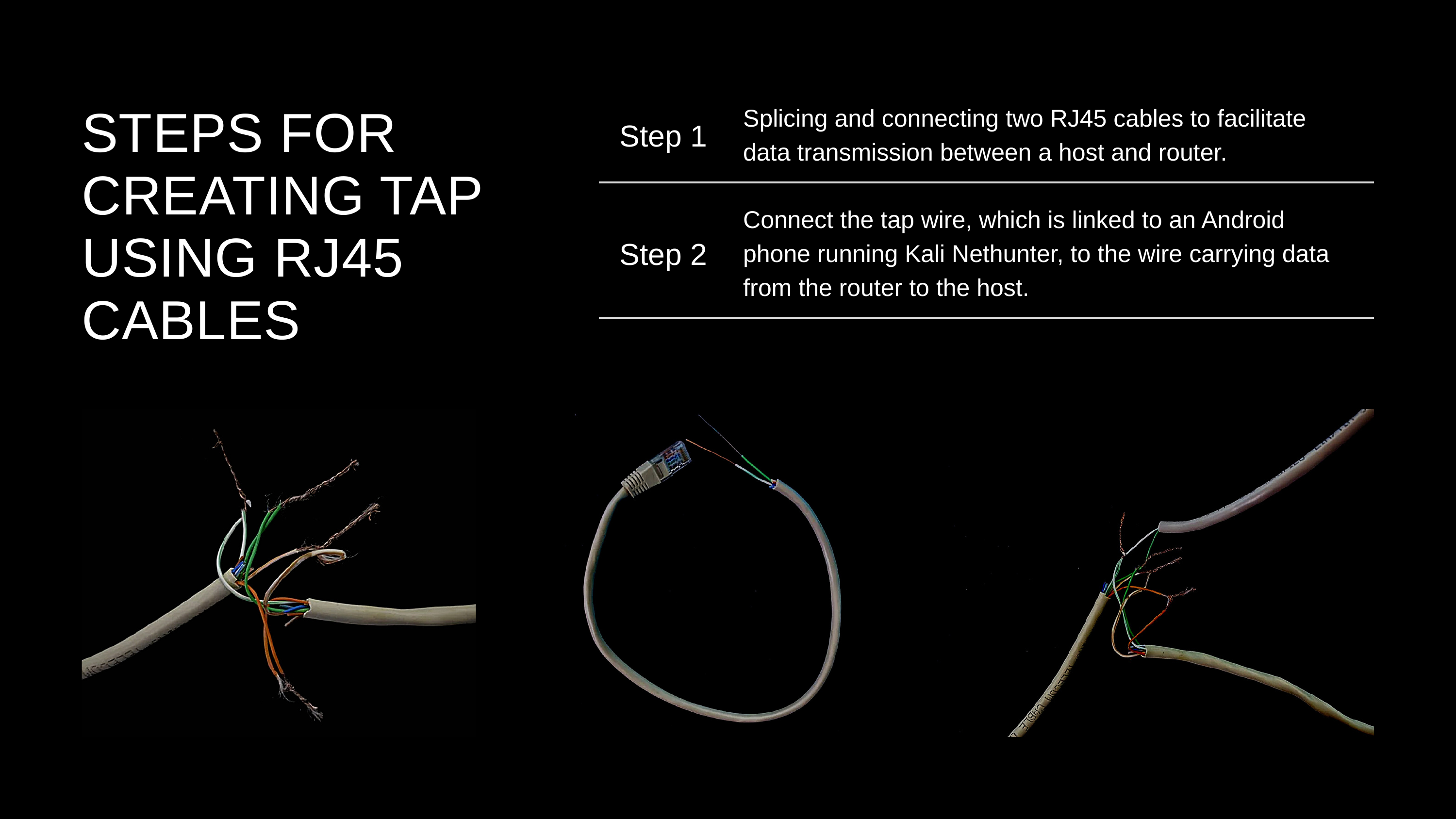

| Step 1 | Splicing and connecting two RJ45 cables to facilitate data transmission between a host and router. |
| --- | --- |
| Step 2 | Connect the tap wire, which is linked to an Android phone running Kali Nethunter, to the wire carrying data from the router to the host. |
STEPS FOR CREATING TAP USING RJ45 CABLES